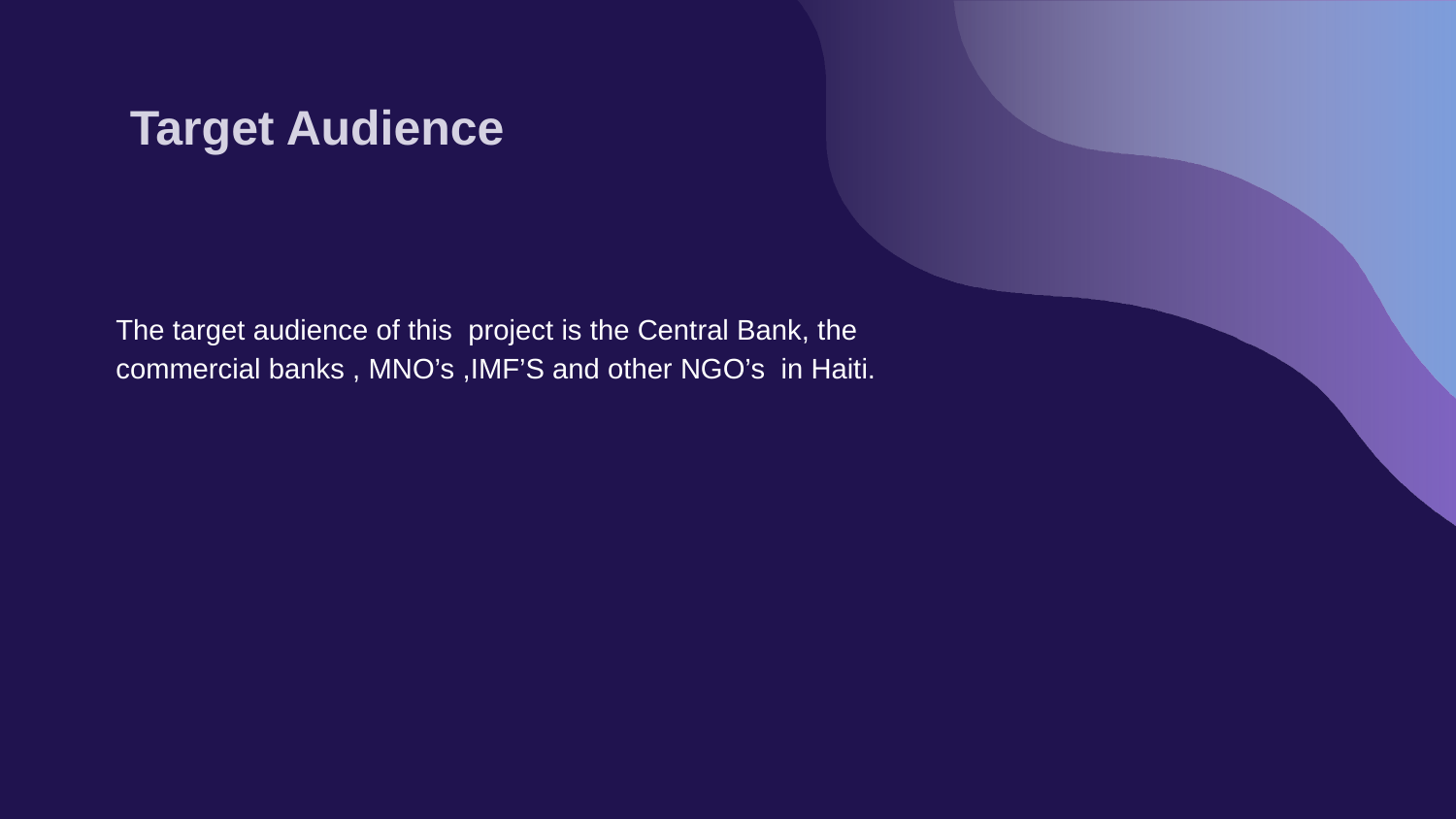

# Target Audience
The target audience of this  project is the Central Bank, the commercial banks , MNO’s ,IMF’S and other NGO’s  in Haiti.